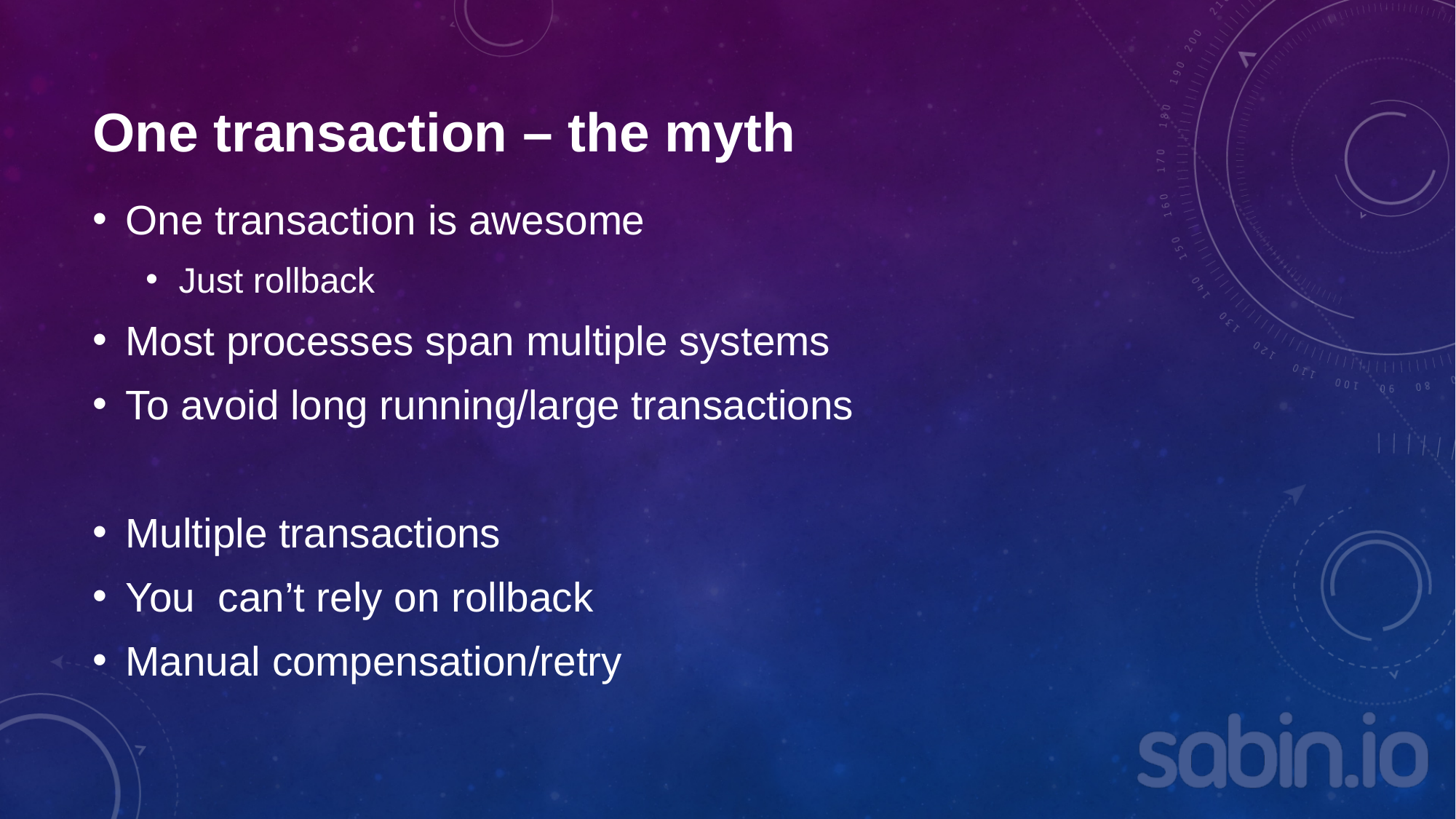

# One transaction – the myth
One transaction is awesome
Just rollback
Most processes span multiple systems
To avoid long running/large transactions

Multiple transactions
You  can’t rely on rollback
Manual compensation/retry